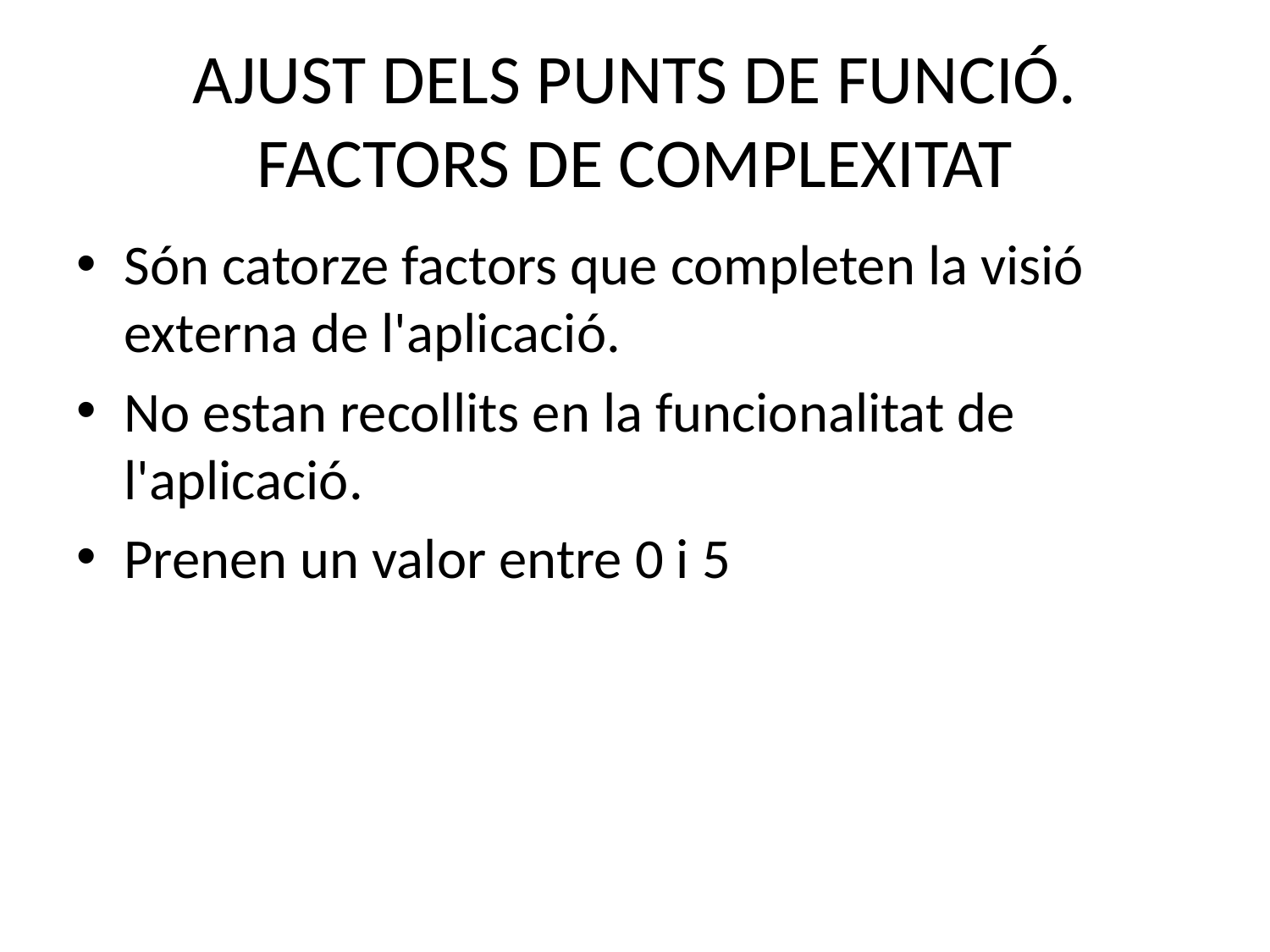

# AJUST DELS PUNTS DE FUNCIÓ. FACTORS DE COMPLEXITAT
Són catorze factors que completen la visió externa de l'aplicació.
No estan recollits en la funcionalitat de l'aplicació.
Prenen un valor entre 0 i 5